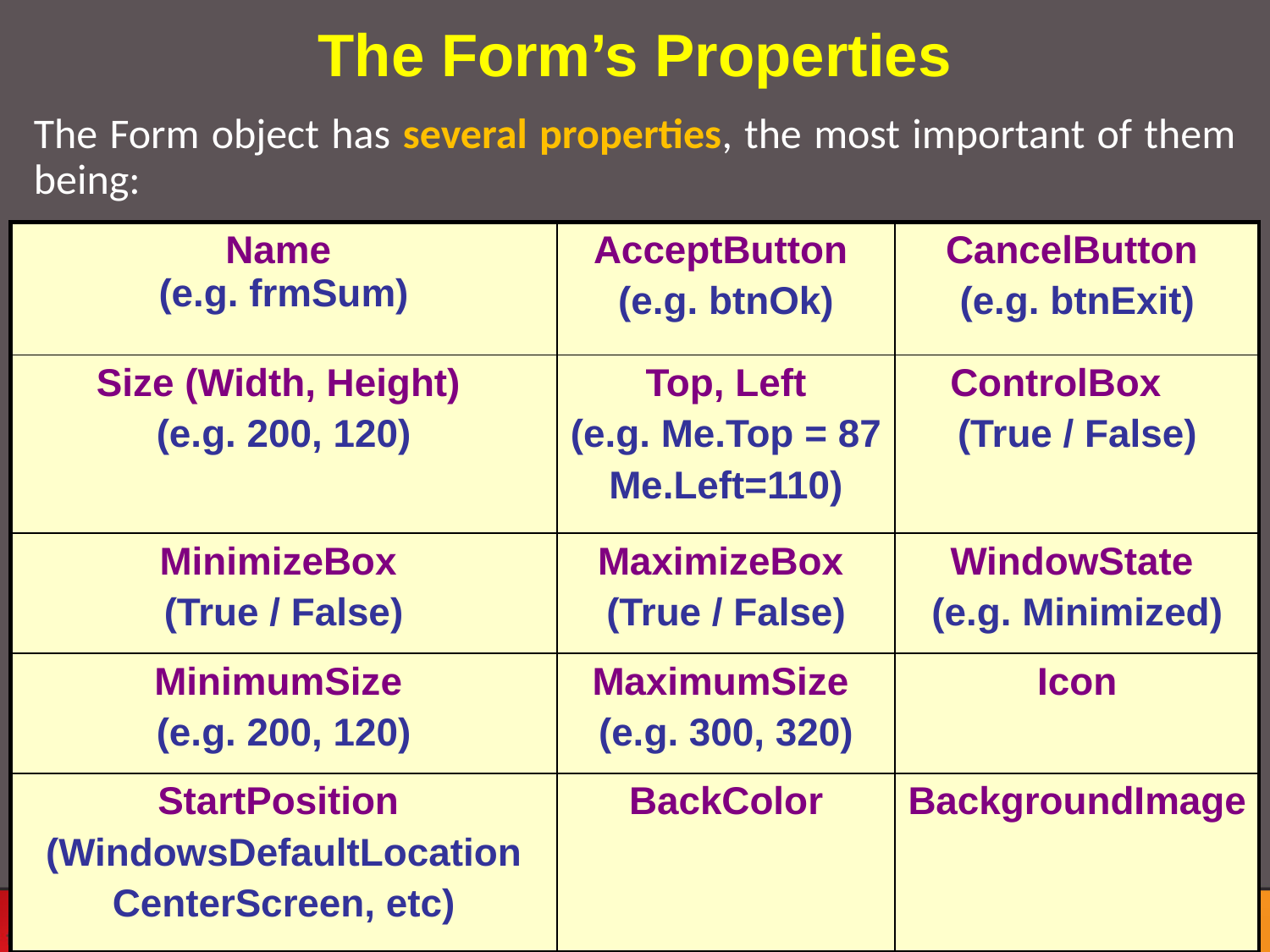

# The Form’s Properties
The Form object has several properties, the most important of them being:
| Name (e.g. frmSum) | AcceptButton (e.g. btnOk) | CancelButton (e.g. btnExit) |
| --- | --- | --- |
| Size (Width, Height) (e.g. 200, 120) | Top, Left (e.g. Me.Top = 87 Me.Left=110) | ControlBox (True / False) |
| MinimizeBox (True / False) | MaximizeBox (True / False) | WindowState (e.g. Minimized) |
| MinimumSize (e.g. 200, 120) | MaximumSize (e.g. 300, 320) | Icon |
| StartPosition (WindowsDefaultLocation CenterScreen, etc) | BackColor | BackgroundImage |